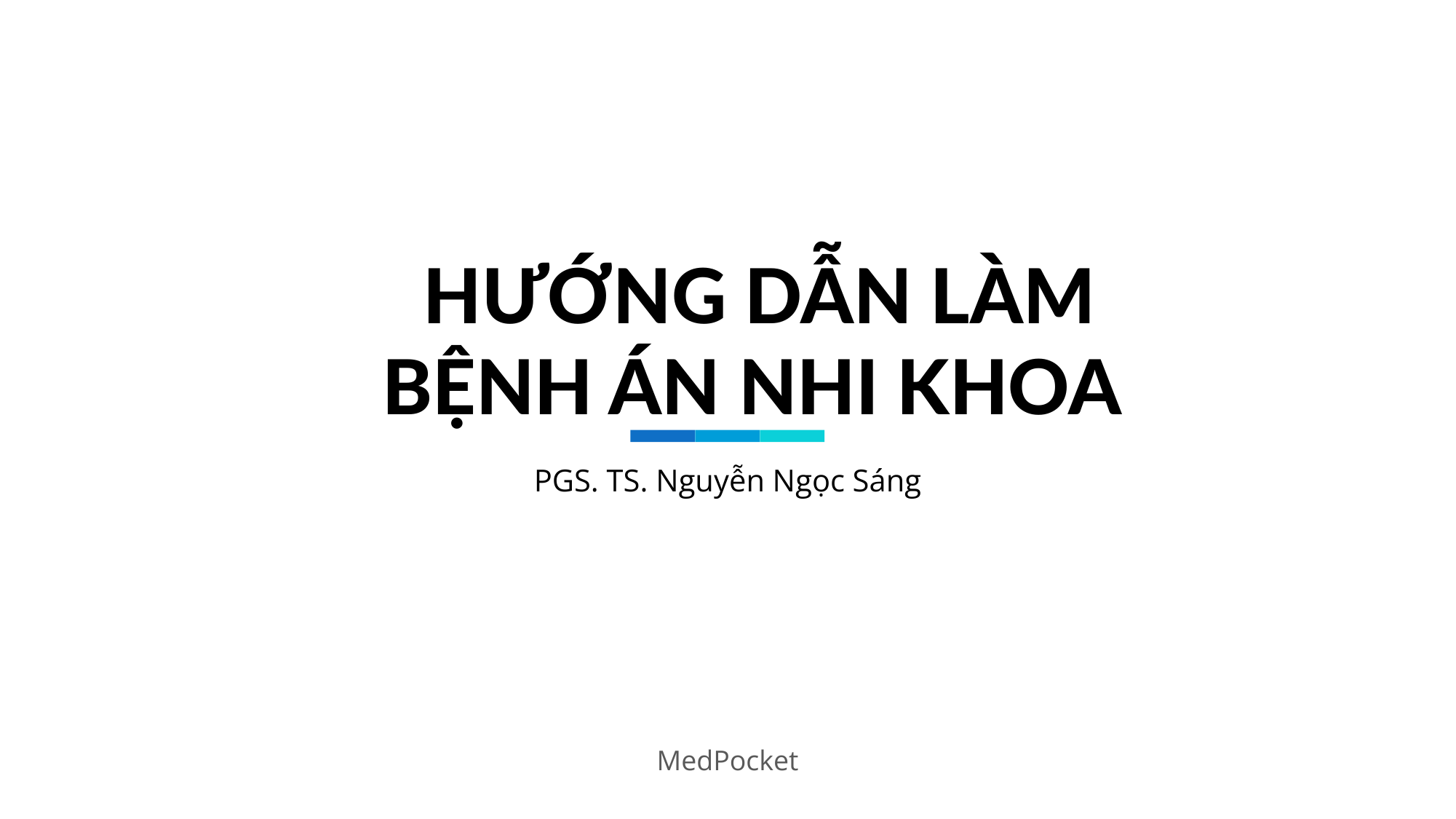

HƯỚNG DẪN LÀM BỆNH ÁN NHI KHOA

PGS. TS. Nguyễn Ngọc Sáng
MedPocket